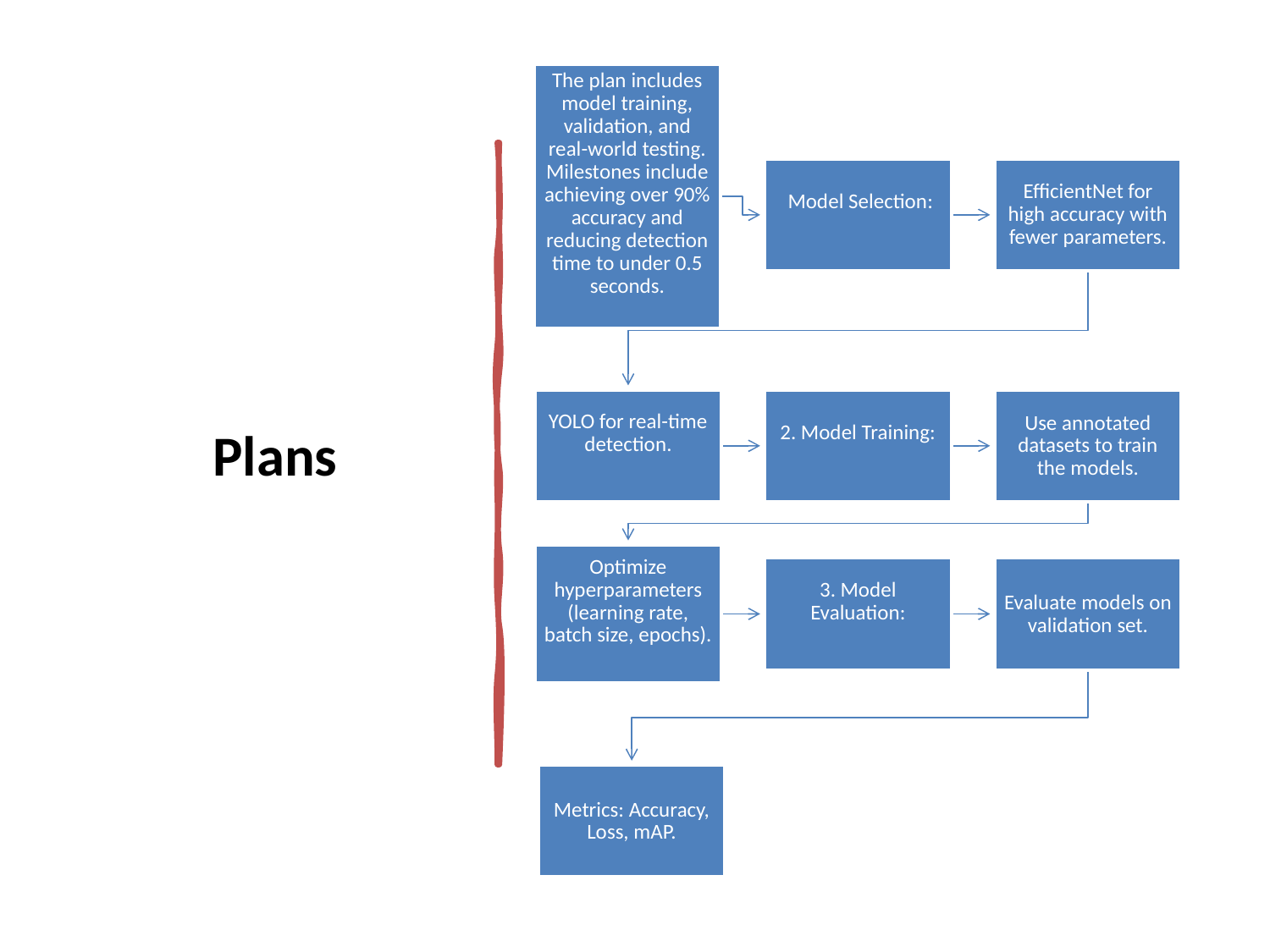

The plan includes model training, validation, and real-world testing. Milestones include achieving over 90% accuracy and reducing detection time to under 0.5 seconds.

 Model Selection:

EfficientNet for high accuracy with fewer parameters.

YOLO for real-time detection.

2. Model Training:

Use annotated datasets to train the models.

Optimize hyperparameters (learning rate, batch size, epochs).

3. Model Evaluation:

Evaluate models on validation set.
Metrics: Accuracy, Loss, mAP.
# Plans